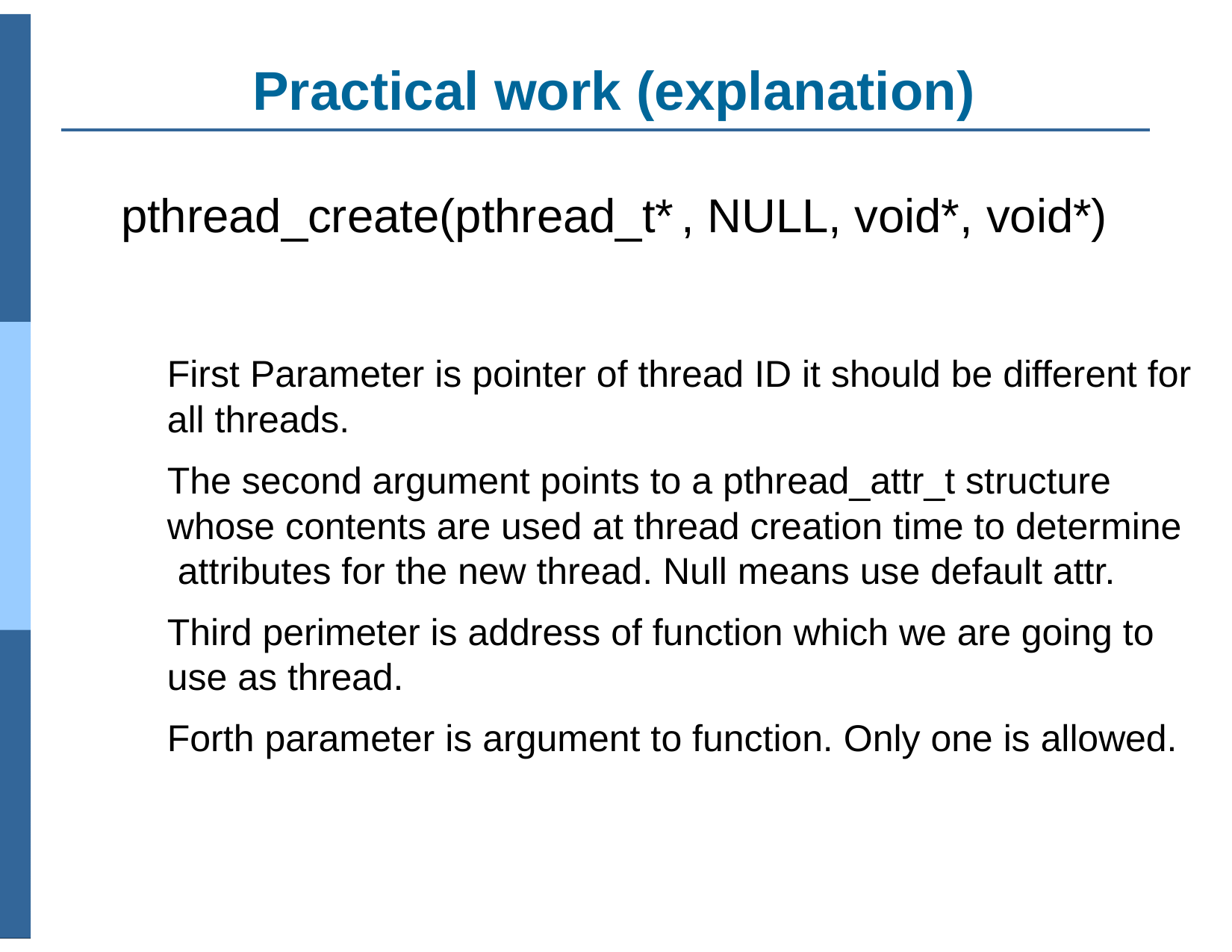

# Practical work (explanation)
pthread_create(pthread_t*	, NULL, void*, void*)

First Parameter is pointer of thread ID it should be different for  all threads.
The second argument points to a pthread_attr_t structure  whose contents are used at thread creation time to determine  attributes for the new thread. Null means use default attr.
Third perimeter is address of function which we are going to  use as thread.
Forth parameter is argument to function. Only one is allowed.
30